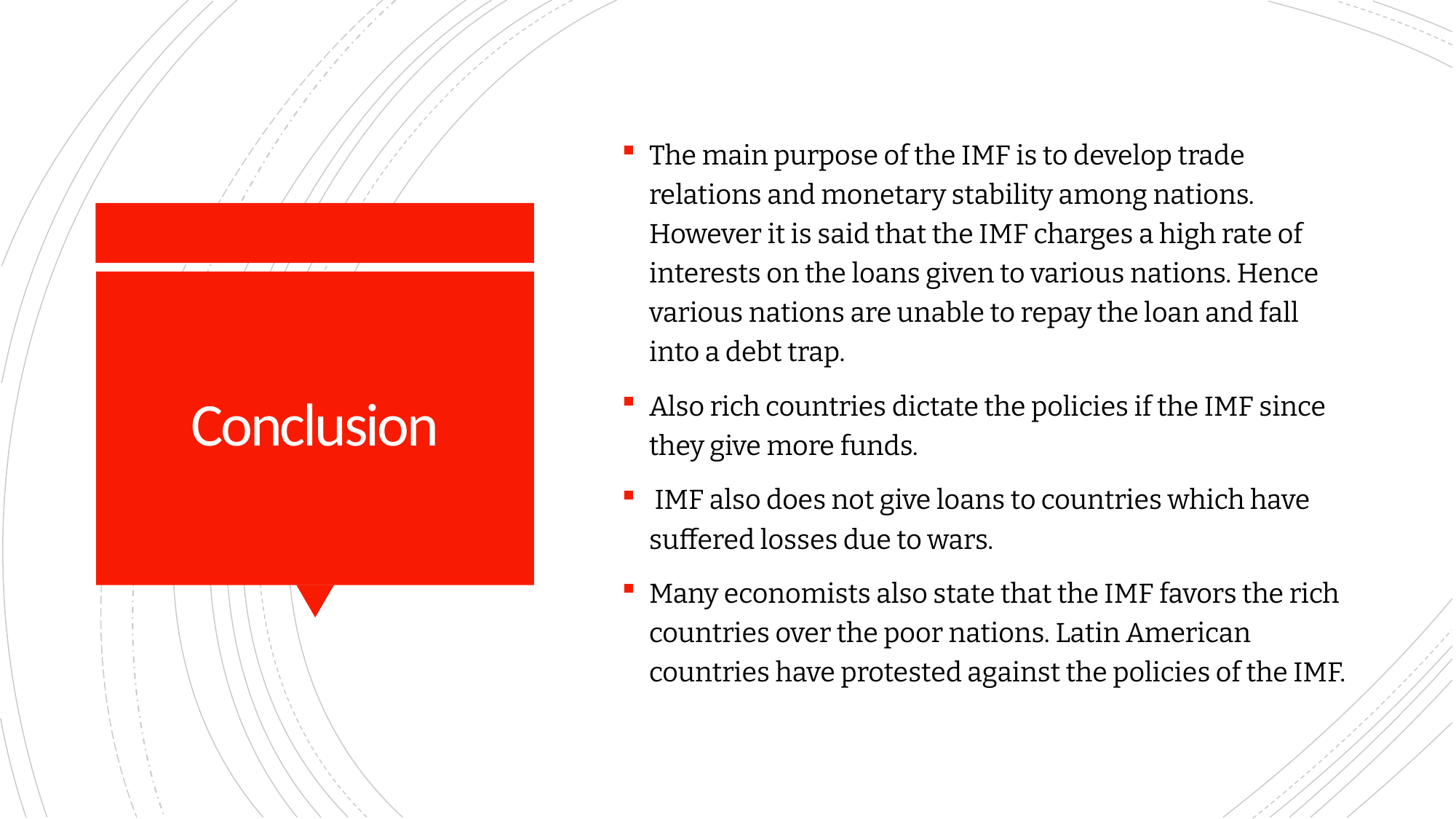

The main purpose of the IMF is to develop trade relations and monetary stability among nations. However it is said that the IMF charges a high rate of interests on the loans given to various nations. Hence various nations are unable to repay the loan and fall into a debt trap.
Also rich countries dictate the policies if the IMF since they give more funds.
 IMF also does not give loans to countries which have suffered losses due to wars.
Many economists also state that the IMF favors the rich countries over the poor nations. Latin American countries have protested against the policies of the IMF.
# Conclusion